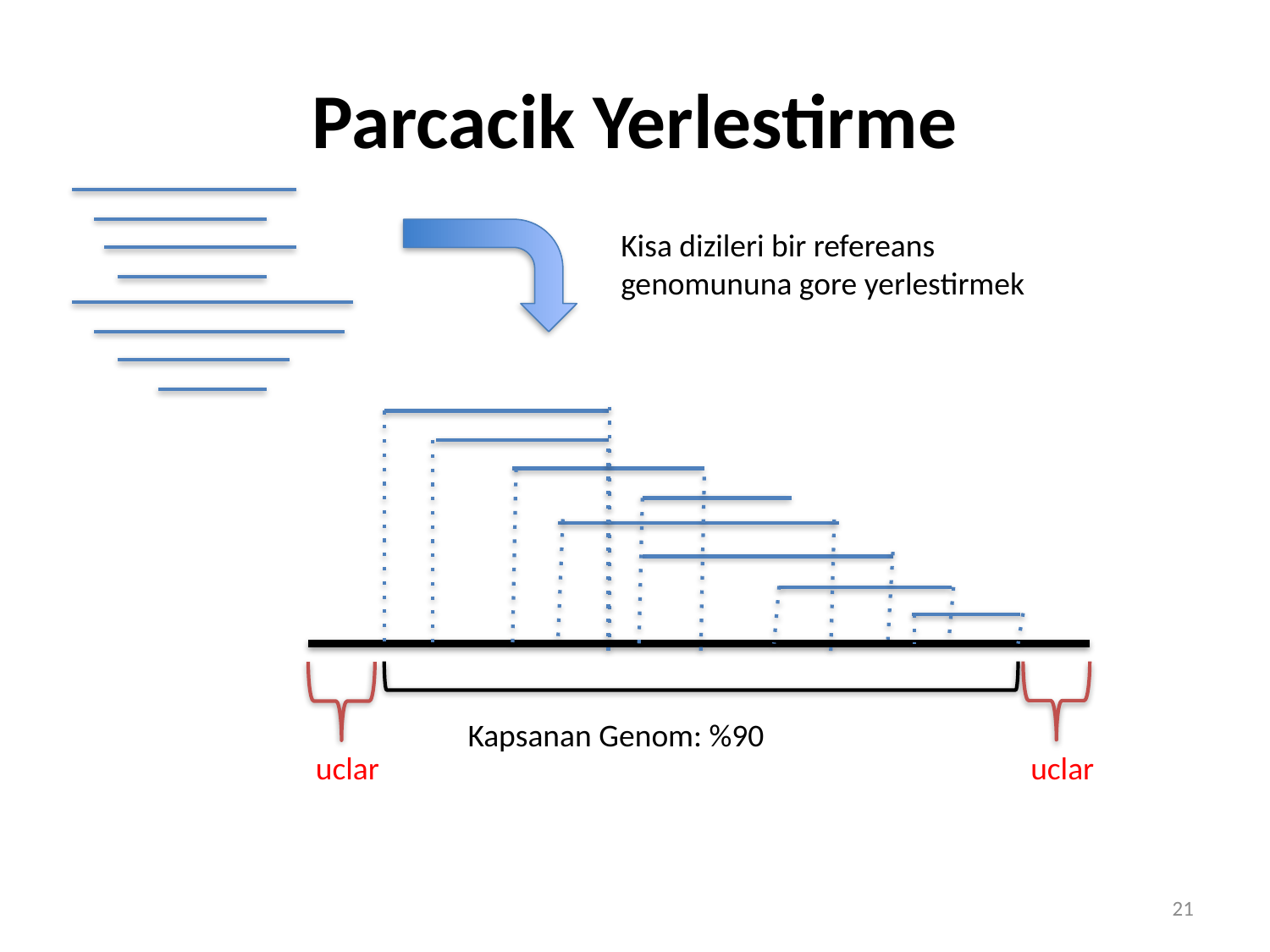

Parcacik Yerlestirme

Kisa dizileri bir refereans genomununa gore yerlestirmek

uclar
uclar
Kapsanan Genom: %90
21